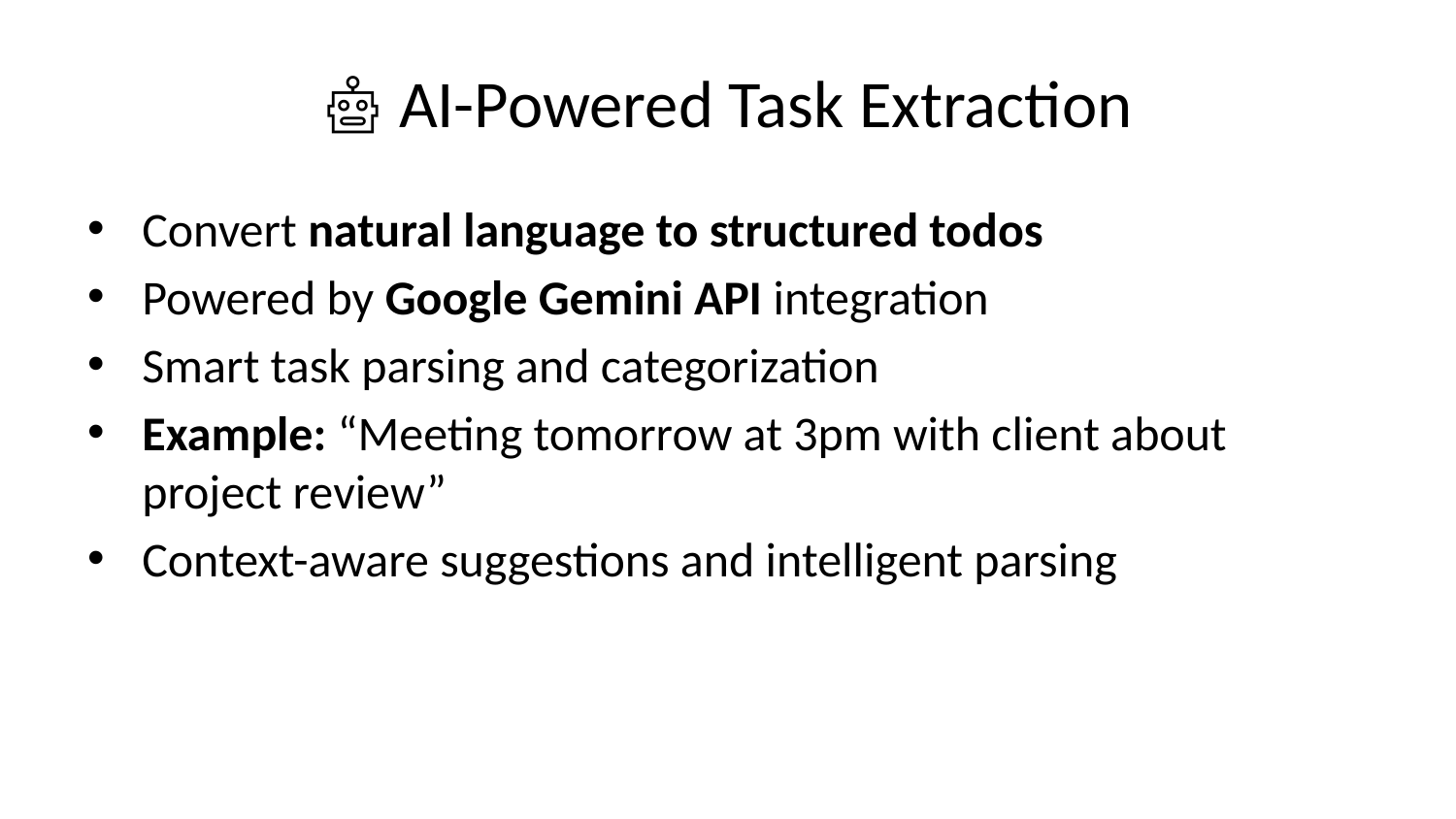

# 🤖 AI-Powered Task Extraction
Convert natural language to structured todos
Powered by Google Gemini API integration
Smart task parsing and categorization
Example: “Meeting tomorrow at 3pm with client about project review”
Context-aware suggestions and intelligent parsing